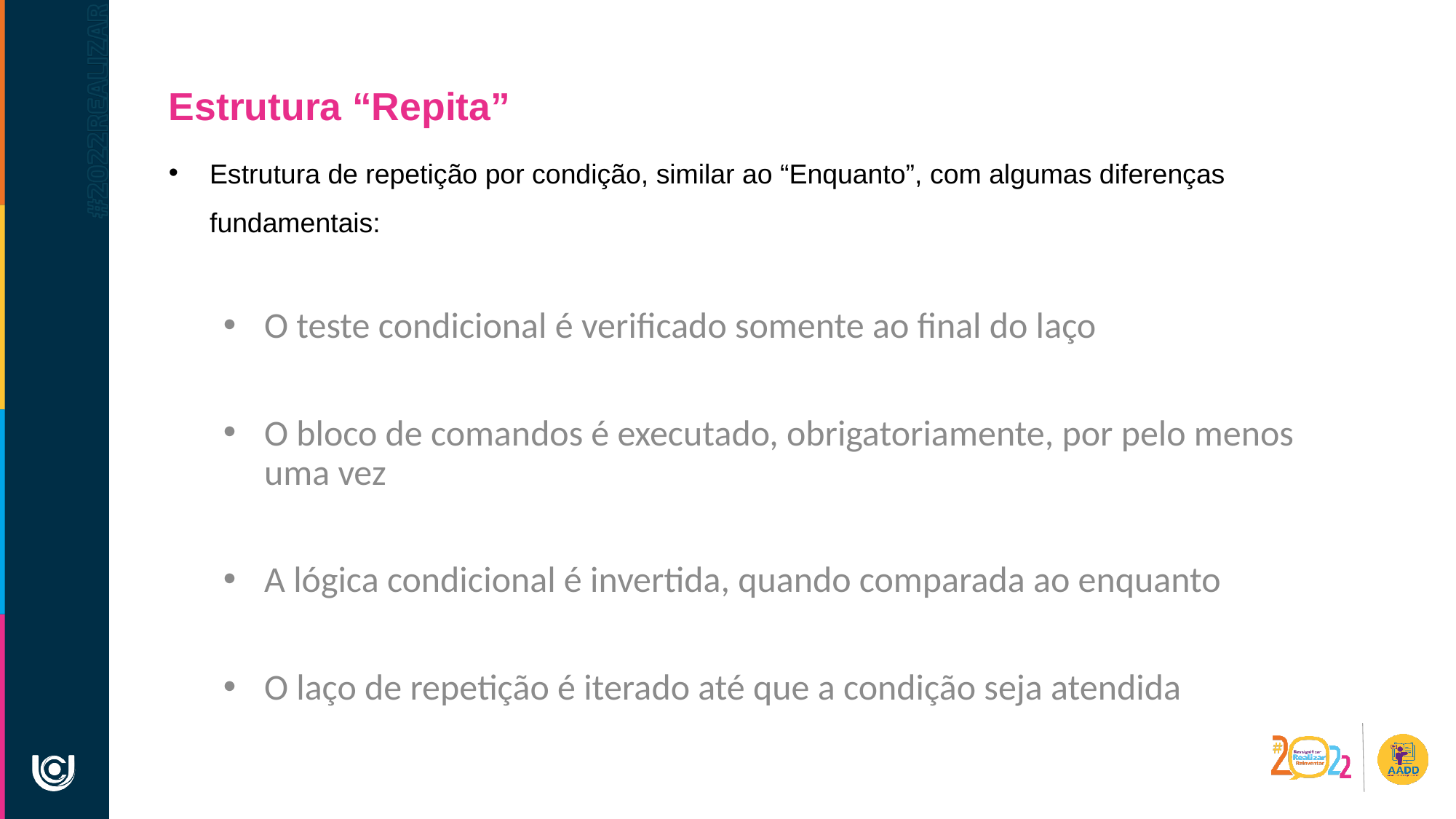

Estrutura “Repita”

Estrutura de repetição por condição, similar ao “Enquanto”, com algumas diferenças fundamentais:

O teste condicional é verificado somente ao final do laço

O bloco de comandos é executado, obrigatoriamente, por pelo menos uma vez

A lógica condicional é invertida, quando comparada ao enquanto

O laço de repetição é iterado até que a condição seja atendida